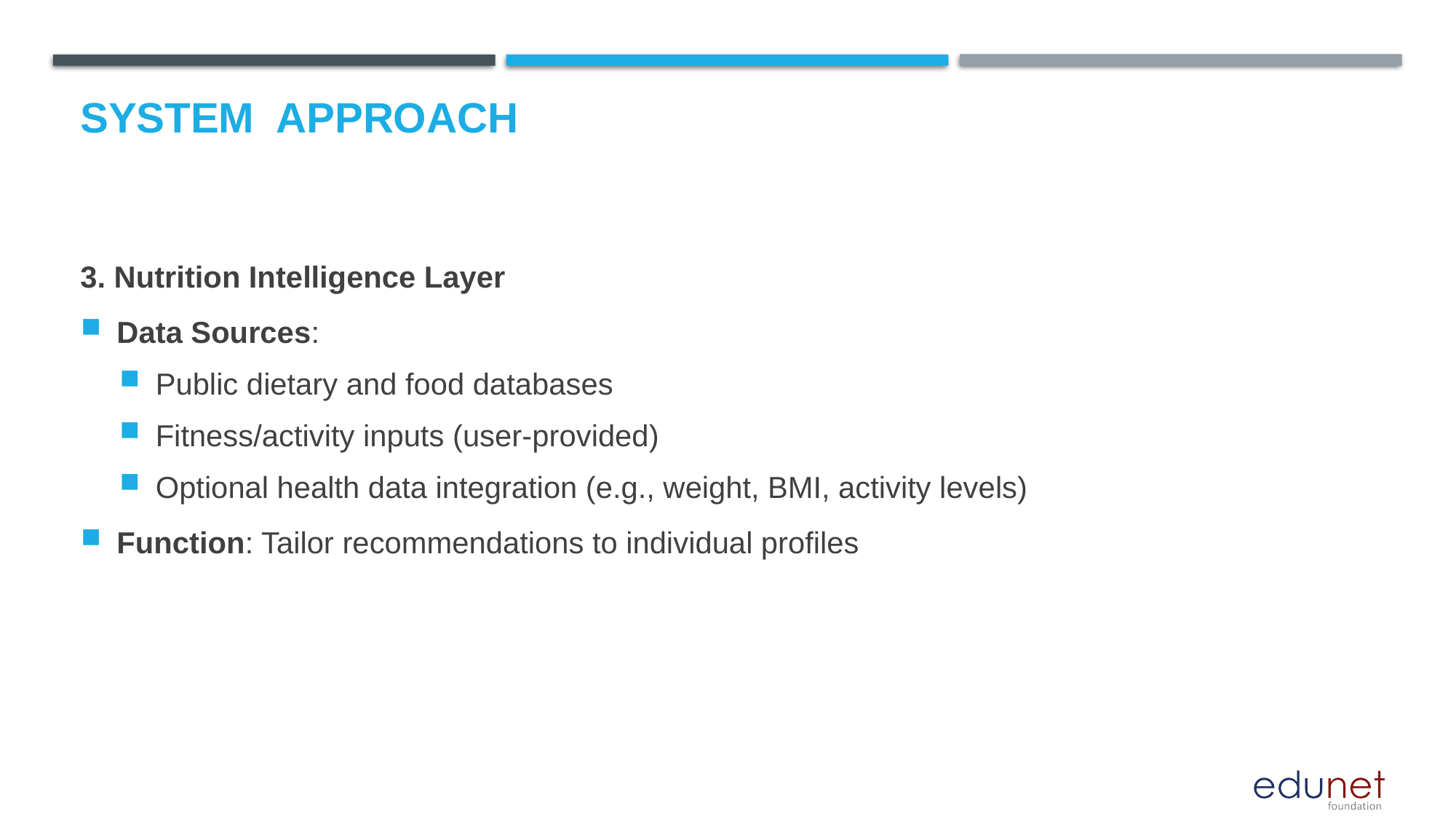

# System  Approach
3. Nutrition Intelligence Layer
Data Sources:
Public dietary and food databases
Fitness/activity inputs (user-provided)
Optional health data integration (e.g., weight, BMI, activity levels)
Function: Tailor recommendations to individual profiles